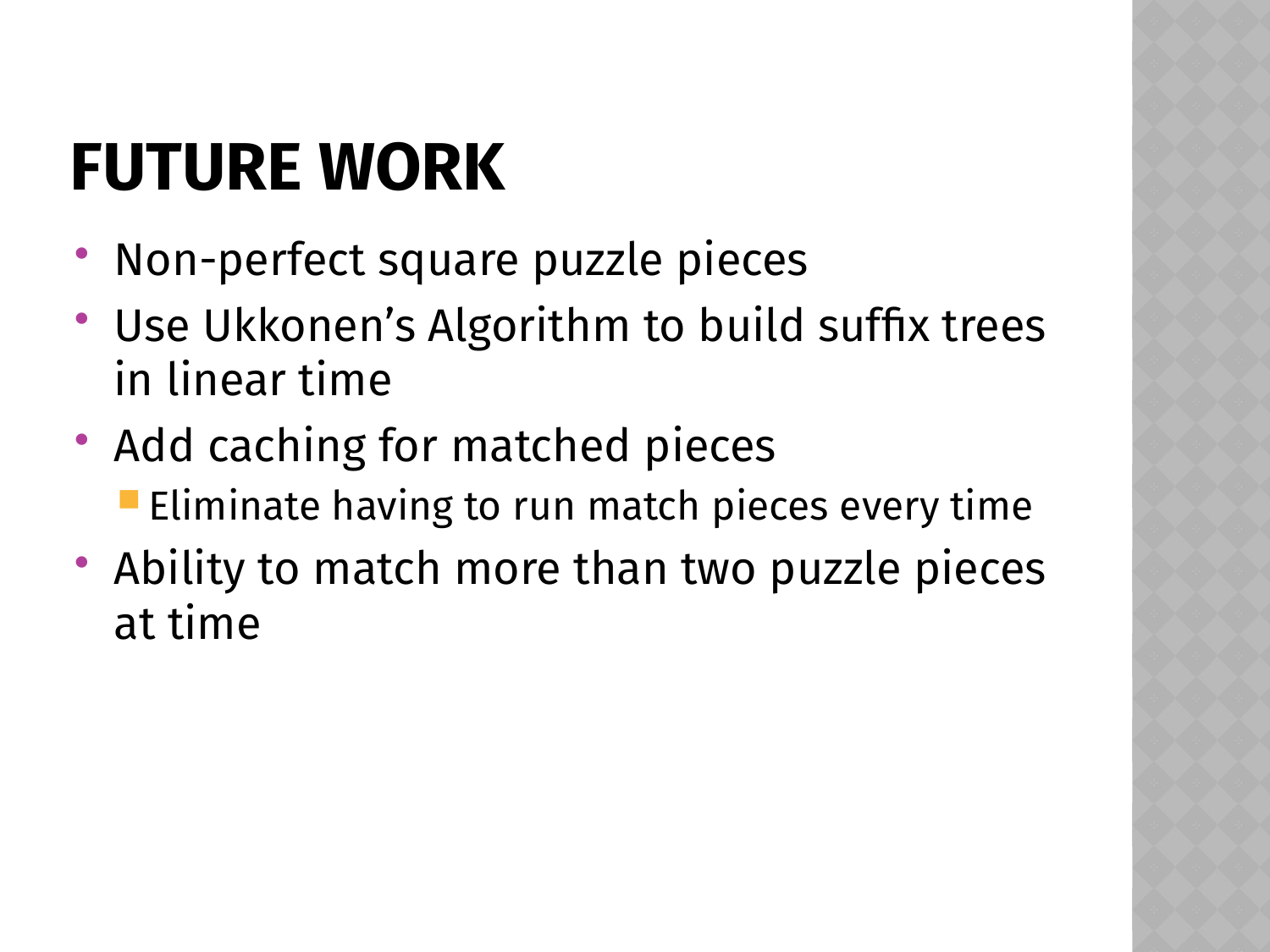

# Future work
Non-perfect square puzzle pieces
Use Ukkonen’s Algorithm to build suffix trees in linear time
Add caching for matched pieces
Eliminate having to run match pieces every time
Ability to match more than two puzzle pieces at time